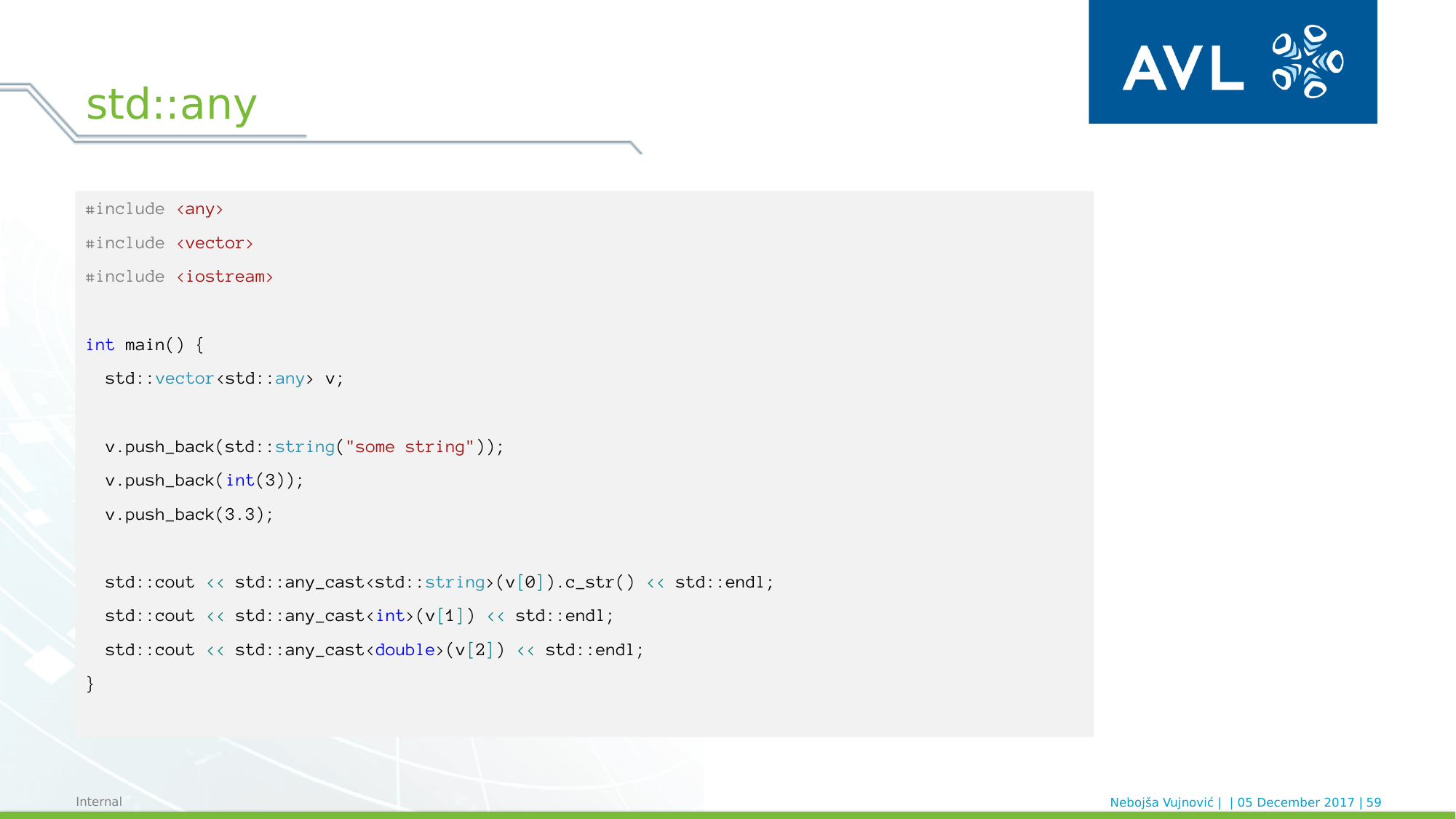

# std::any
#include <any>
#include <vector>
#include <iostream>

int main() {
  std::vector<std::any> v;

  v.push_back(std::string("some string"));
  v.push_back(int(3));
  v.push_back(3.3);

  std::cout << std::any_cast<std::string>(v[0]).c_str() << std::endl;
  std::cout << std::any_cast<int>(v[1]) << std::endl;
  std::cout << std::any_cast<double>(v[2]) << std::endl;
}